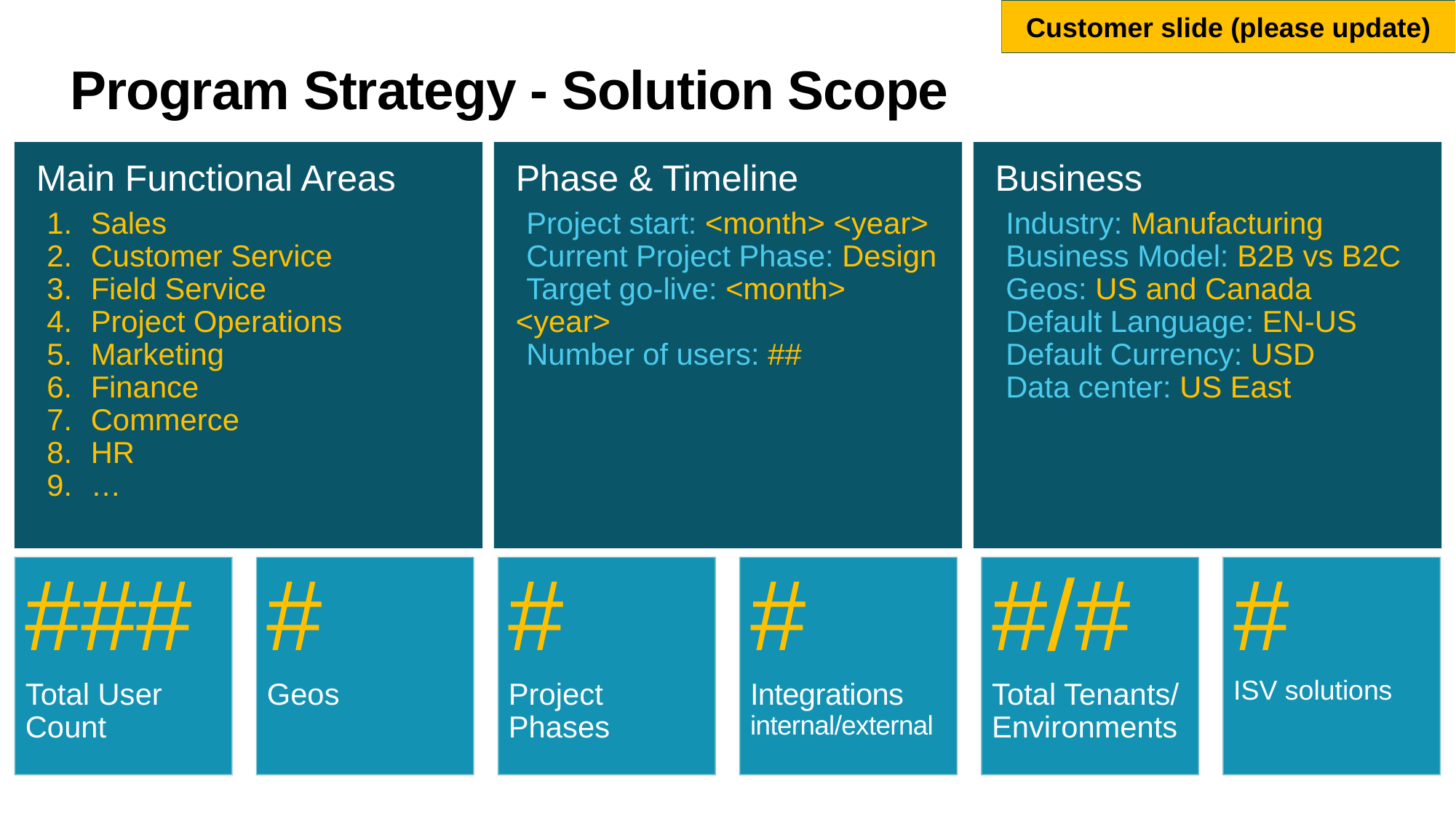

# Program Strategy - Solution Scope

Main Functional Areas
Sales
Customer Service
Field Service
Project Operations
Marketing
Finance
Commerce
HR
…
Phase & Timeline
Project start: <month> <year>
Current Project Phase: Design
Target go-live: <month> <year>
Number of users: ##
Business
Industry: Manufacturing
Business Model: B2B vs B2C
Geos: US and Canada
Default Language: EN-US
Default Currency: USD
Data center: US East

###
Total User Count
#/#
Total Tenants/ Environments
#
ISV solutions

#
Geos
#
Project Phases
#
Integrations internal/external